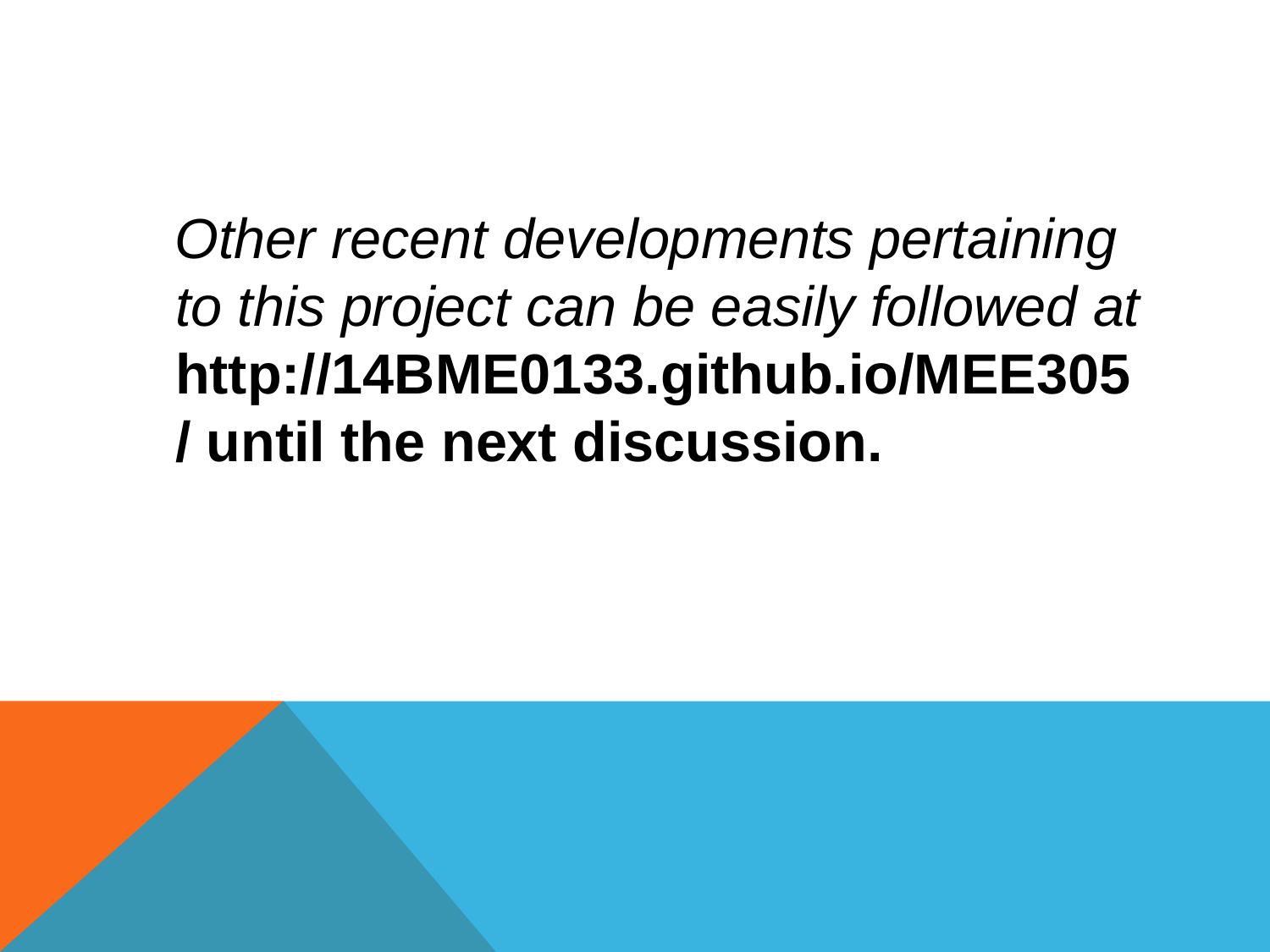

#
   Other recent developments pertaining to this project can be easily followed at http://14BME0133.github.io/MEE305/ until the next discussion.